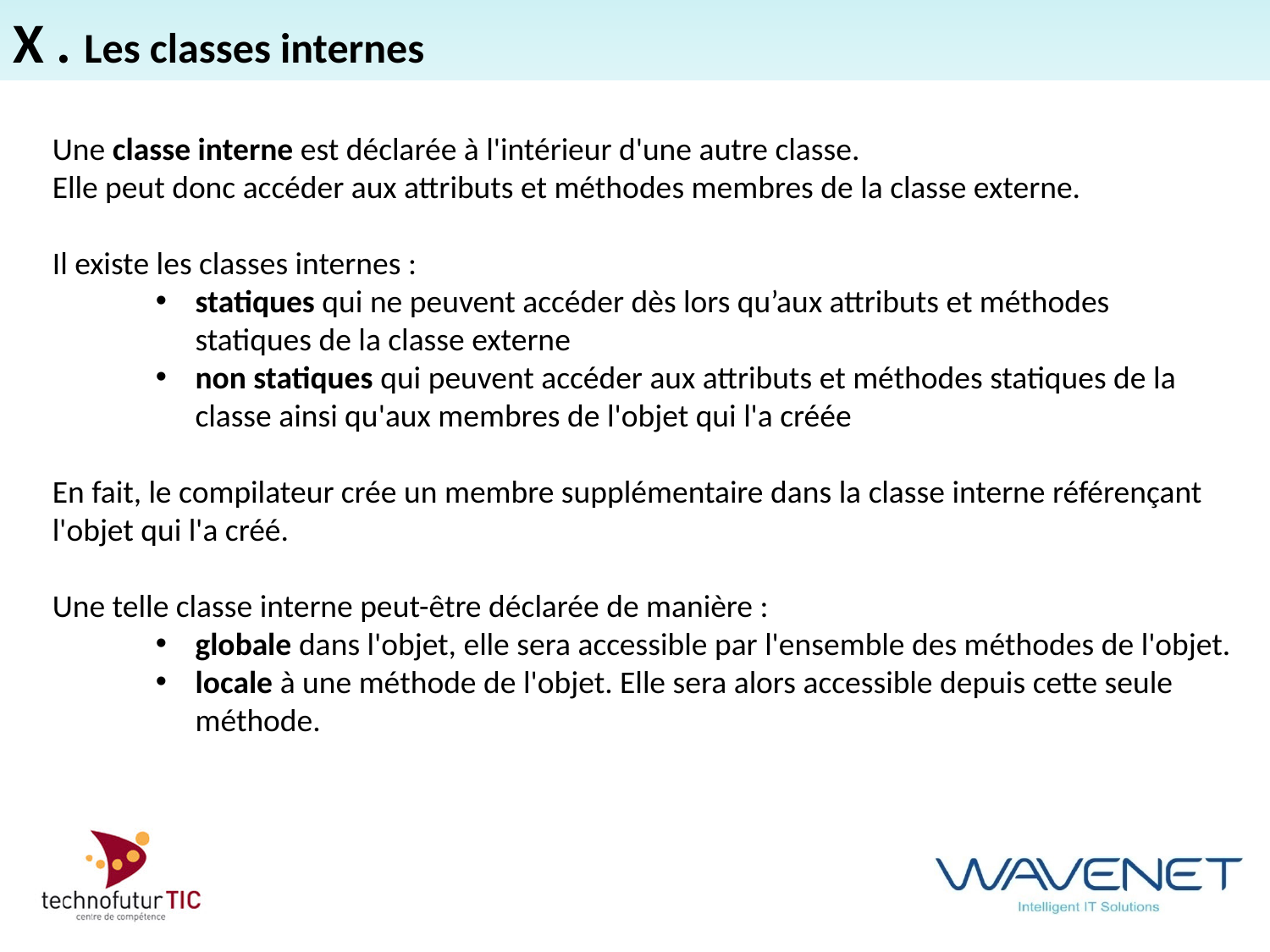

X . Les classes internes
Une classe interne est déclarée à l'intérieur d'une autre classe.
Elle peut donc accéder aux attributs et méthodes membres de la classe externe.

Il existe les classes internes :
statiques qui ne peuvent accéder dès lors qu’aux attributs et méthodes statiques de la classe externe
non statiques qui peuvent accéder aux attributs et méthodes statiques de la classe ainsi qu'aux membres de l'objet qui l'a créée

En fait, le compilateur crée un membre supplémentaire dans la classe interne référençant l'objet qui l'a créé.

Une telle classe interne peut-être déclarée de manière :
globale dans l'objet, elle sera accessible par l'ensemble des méthodes de l'objet.
locale à une méthode de l'objet. Elle sera alors accessible depuis cette seule méthode.